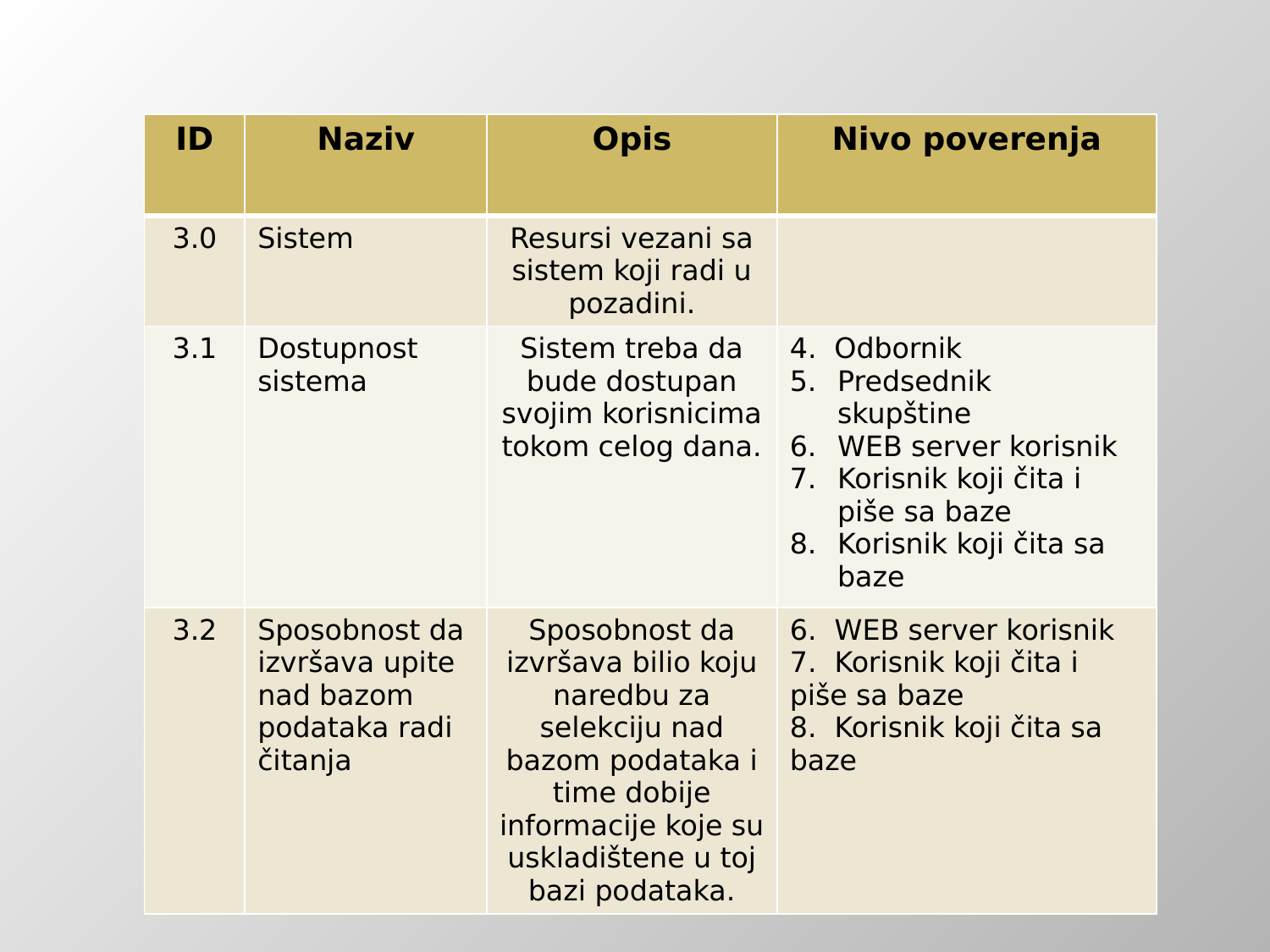

| ID | Naziv | Opis | Nivo poverenja |
| --- | --- | --- | --- |
| 3.0 | Sistem | Resursi vezani sa sistem koji radi u pozadini. |  |
| 3.1 | Dostupnost sistema | Sistem treba da bude dostupan svojim korisnicima tokom celog dana. | 4. Odbornik Predsednik skupštine WEB server korisnik Korisnik koji čita i piše sa baze Korisnik koji čita sa baze |
| 3.2 | Sposobnost da izvršava upite nad bazom podataka radi čitanja | Sposobnost da izvršava bilio koju naredbu za selekciju nad bazom podataka i time dobije informacije koje su uskladištene u toj bazi podataka. | 6. WEB server korisnik 7. Korisnik koji čita i piše sa baze 8. Korisnik koji čita sa baze |